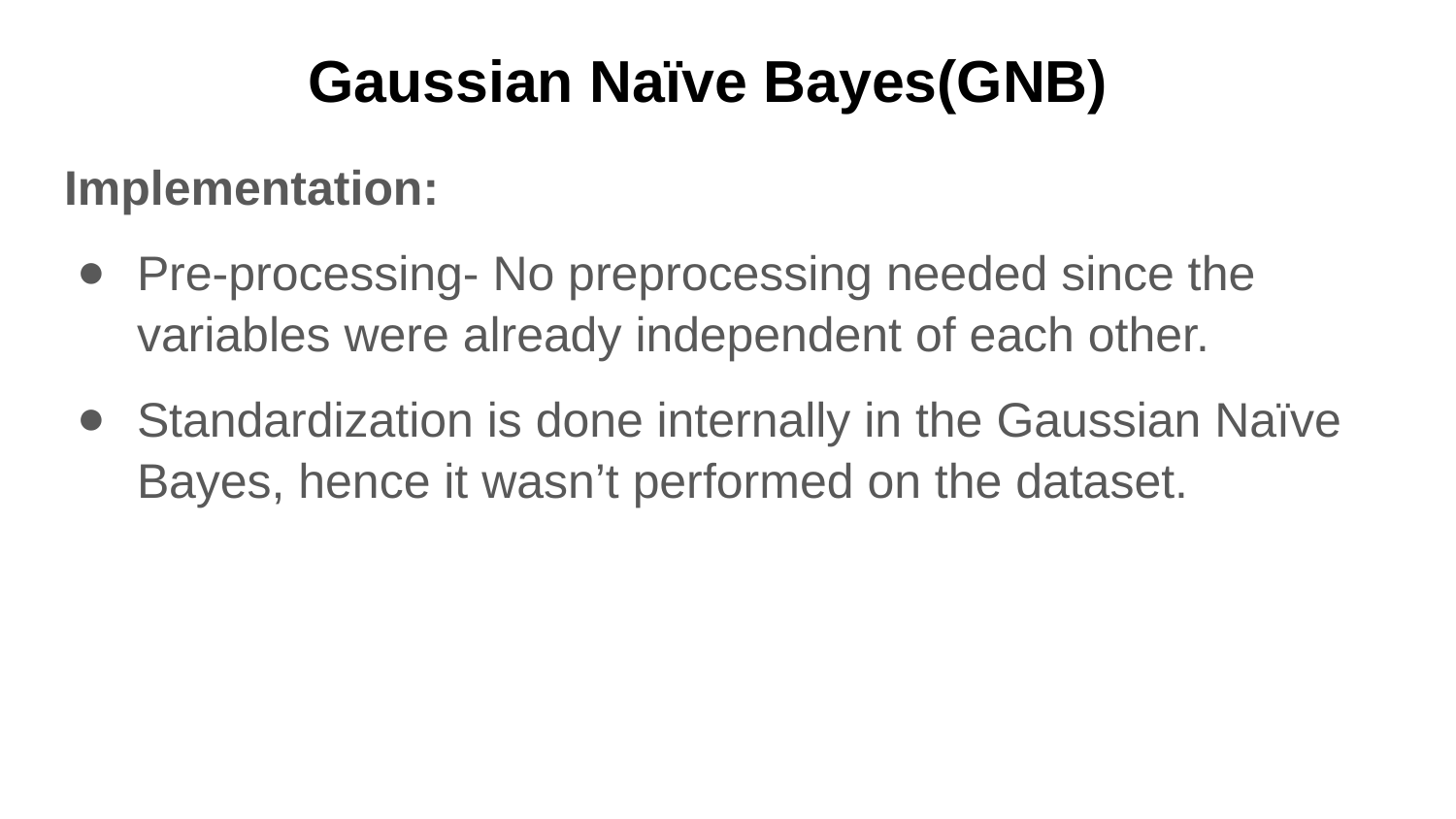

# Gaussian Naïve Bayes(GNB)
Implementation:
Pre-processing- No preprocessing needed since the variables were already independent of each other.
Standardization is done internally in the Gaussian Naïve Bayes, hence it wasn’t performed on the dataset.